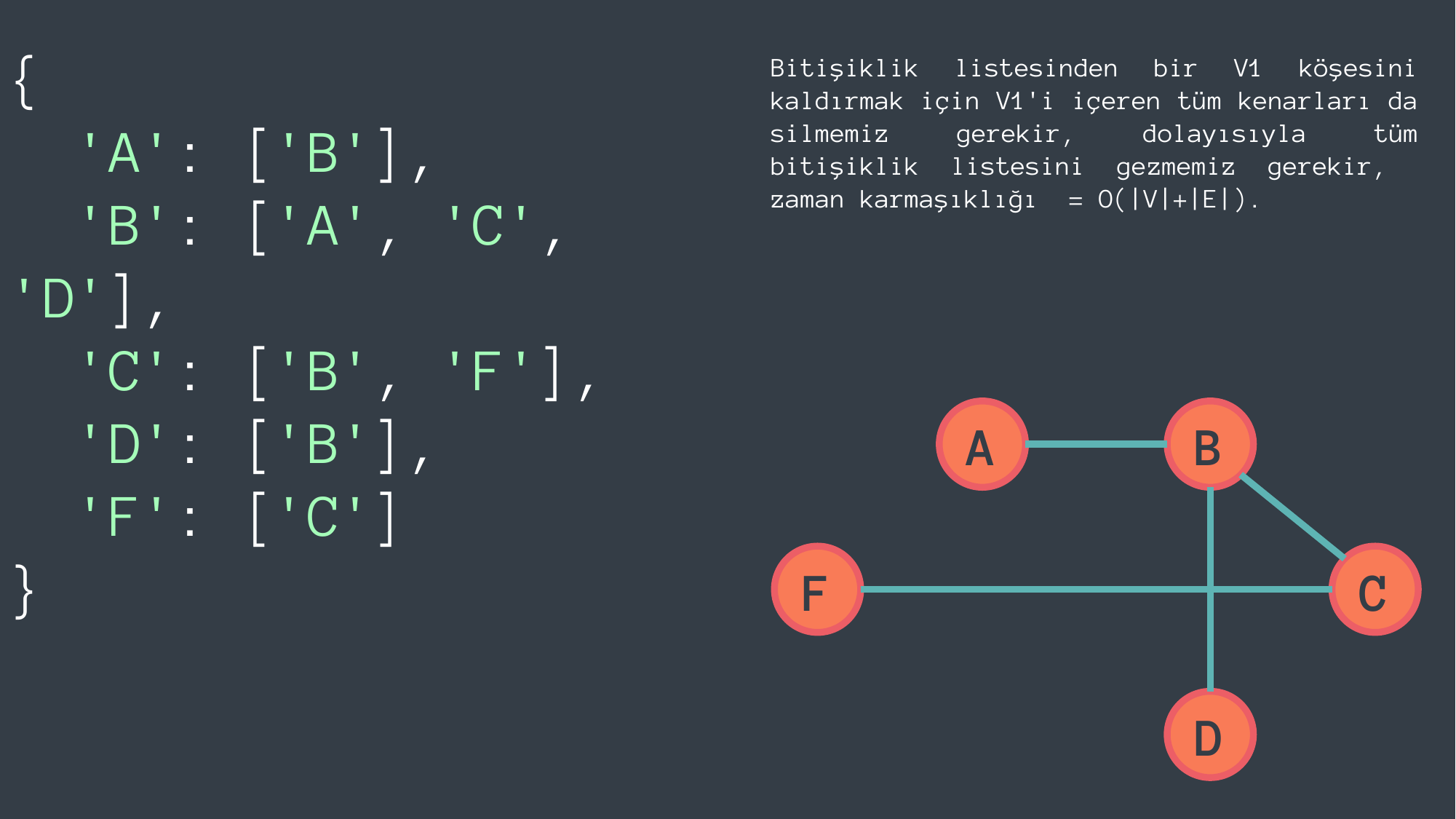

{
  'A': ['B'],
  'B': ['A', 'C', 'D'],
  'C': ['B', 'F'],
  'D': ['B'],
  'F': ['C']
}
Bitişiklik listesinden bir V1 köşesini kaldırmak için V1'i içeren tüm kenarları da silmemiz gerekir, dolayısıyla tüm bitişiklik listesini gezmemiz gerekir,  zaman karmaşıklığı  = O(|V|+|E|).

A
B
F
C
D